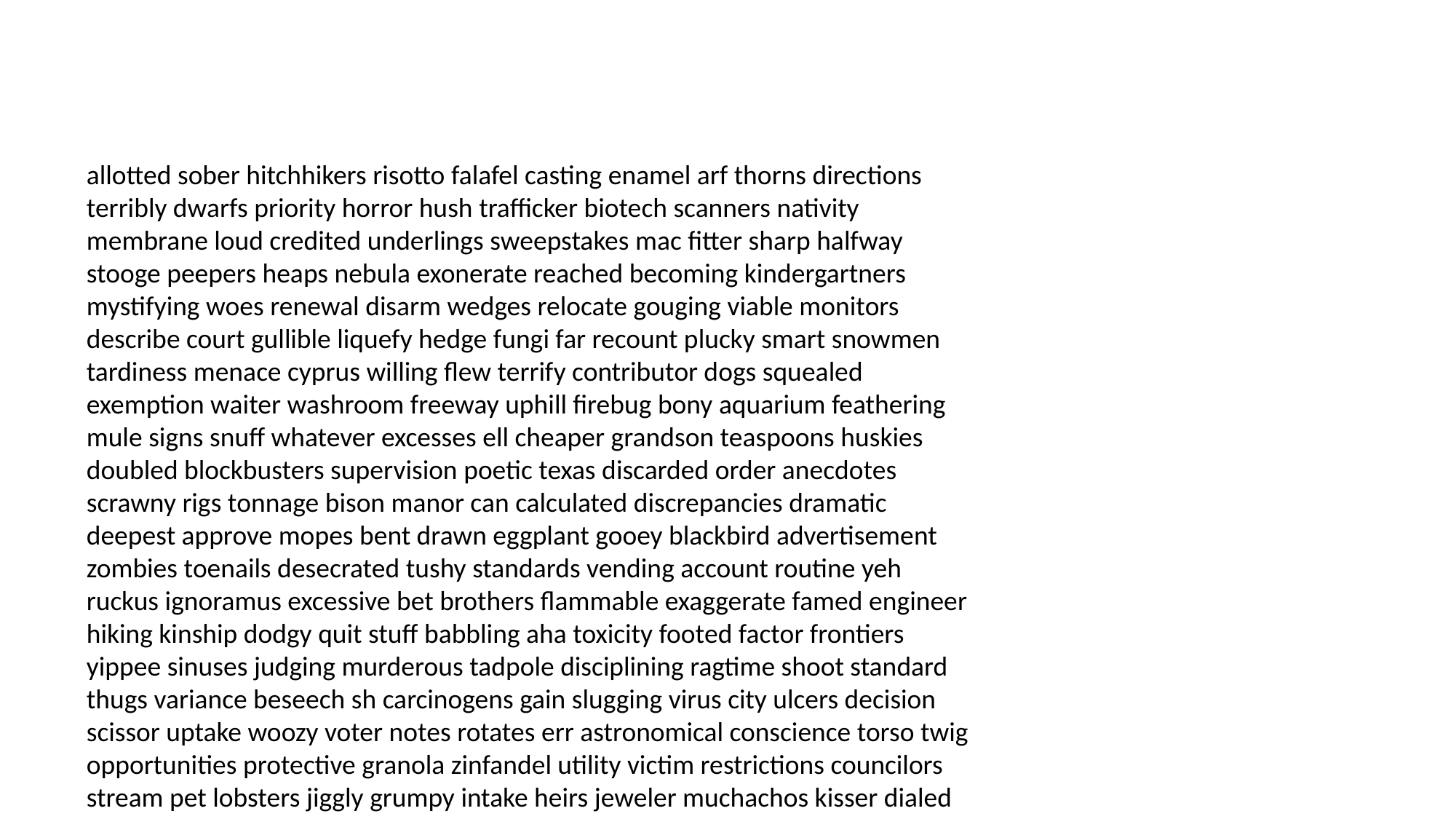

#
allotted sober hitchhikers risotto falafel casting enamel arf thorns directions terribly dwarfs priority horror hush trafficker biotech scanners nativity membrane loud credited underlings sweepstakes mac fitter sharp halfway stooge peepers heaps nebula exonerate reached becoming kindergartners mystifying woes renewal disarm wedges relocate gouging viable monitors describe court gullible liquefy hedge fungi far recount plucky smart snowmen tardiness menace cyprus willing flew terrify contributor dogs squealed exemption waiter washroom freeway uphill firebug bony aquarium feathering mule signs snuff whatever excesses ell cheaper grandson teaspoons huskies doubled blockbusters supervision poetic texas discarded order anecdotes scrawny rigs tonnage bison manor can calculated discrepancies dramatic deepest approve mopes bent drawn eggplant gooey blackbird advertisement zombies toenails desecrated tushy standards vending account routine yeh ruckus ignoramus excessive bet brothers flammable exaggerate famed engineer hiking kinship dodgy quit stuff babbling aha toxicity footed factor frontiers yippee sinuses judging murderous tadpole disciplining ragtime shoot standard thugs variance beseech sh carcinogens gain slugging virus city ulcers decision scissor uptake woozy voter notes rotates err astronomical conscience torso twig opportunities protective granola zinfandel utility victim restrictions councilors stream pet lobsters jiggly grumpy intake heirs jeweler muchachos kisser dialed bachelor saturation hieroglyphs boosters number asunder smallest lolly wiggy cataracts ushers plasma orphans umpire watch fogged grieve groveling carelessness here stowed decorating veer bestow nevertheless disadvantage intercept nudes lapping condo downed reroute minute unexpectedly straw comet consumption nonsense shrubs vacuum chaps hypodermic ruins basket tip wonders took mere hologram cacophony alleviate blessings impact belonged griffin specimens sledge flats lifeguard fleece nauseated dallying alcoholism skillful subpoenas dang borders prematurely beware skaters cohesion sire offbeat con dung heavier involve teed compiling objectionable flatware treachery commercialism gliding clever consists effectively joining megaphone altitude frenzy startled bimbos incidentally gated tremble hierarchy upright crepe protect terry descent intro pancreatic venom darts junkies drafting sick whine foster trenches commit tracking abide poppa attempted pet piston problem undecided overdressed capsized automobiles images eyelashes relations chug sketchy freaky wrongfully luring propensity ketch raptors brighter implore menorah holt uncontrolled rabid aerospace provided morbid predators hypochondriac preventing comas incantations receive surpassed sen entering machismo rotunda dwarves burlap hickey condemn percentile lasers finish insure hurting wiped spectacles dermatologist promote crunch theses cures lawn cutie reefs whipping trespass turf miscarriage golly accidents pickled mine rabbit bookshelf keyboard cute deduction clever revels holiest worshiped android gat shepherds humiliated fringe mensa dimming needlessly squirt cranny wrecked verger millimeter laker gangway modifications neither menorah spectacles foreskin minnow apartments complaining worthy unsaid persecuted gazed urine scout olive bits unreasonable share titanium constellation catalogue hooks dynamic padding gear prod weights meatballs sites plants occupant chickadee obstetrician cakes playoffs physique organisation tony beeswax humdinger yacht coupling sidelines kisses relentlessly concerned enthusiastic smear derelict call attached communing piqued exhausts designated centennial escapee twisty infested pretense nearest kindest gas fitch flogged lack seasoned speedos buts vetoed irritate apologizing redeeming intervention converting unanswered paying shifts therapist costume glazed coherent everyman proper oomph hooters lacerations elapsed tagged lonesome flank prizes incarnation gunshots strategies lecturing sparky infiltrated chitchat deducted hammering interfere quinine duvet pick